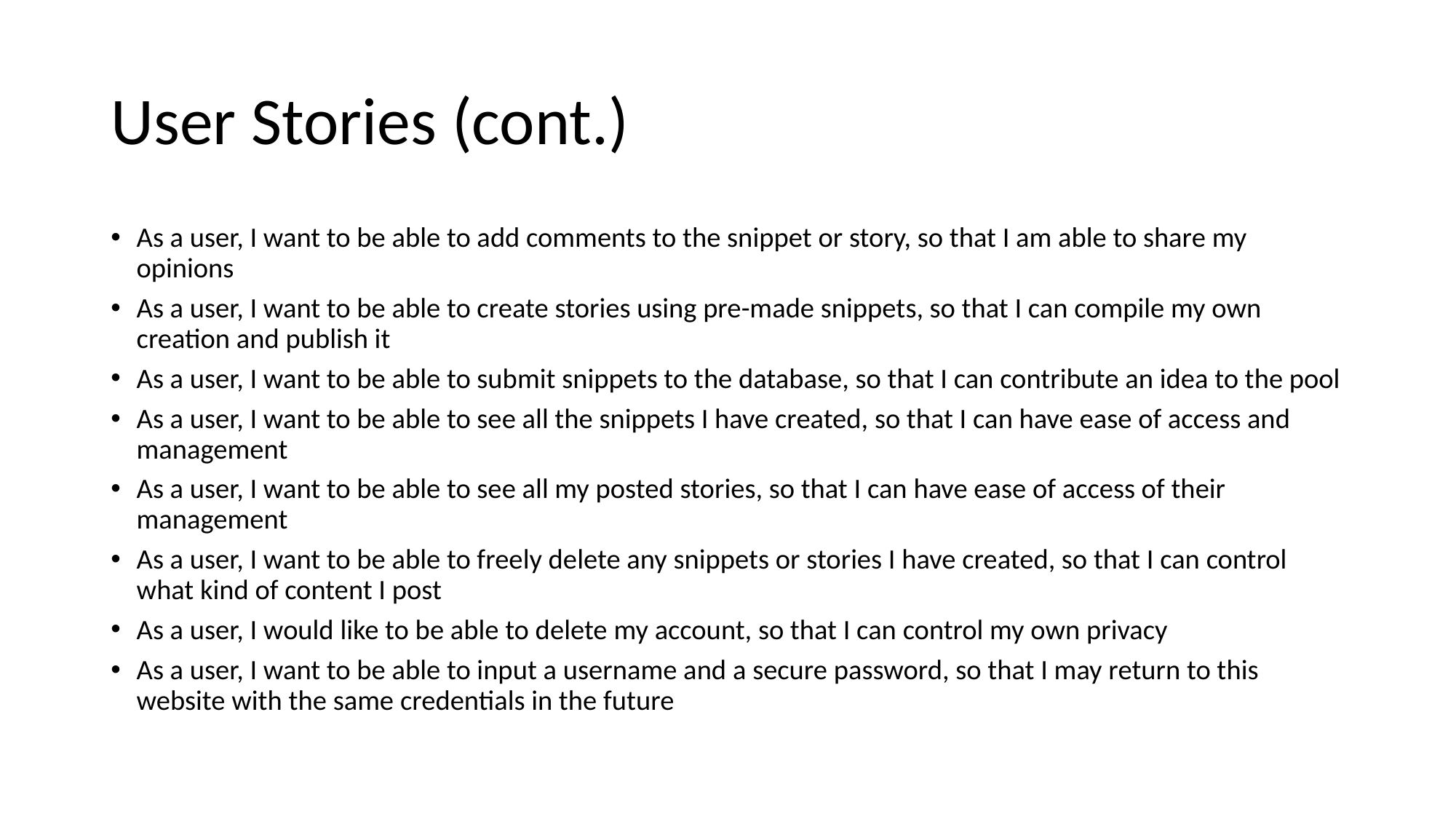

# User Stories (cont.)
As a user, I want to be able to add comments to the snippet or story, so that I am able to share my opinions
As a user, I want to be able to create stories using pre-made snippets, so that I can compile my own creation and publish it
As a user, I want to be able to submit snippets to the database, so that I can contribute an idea to the pool
As a user, I want to be able to see all the snippets I have created, so that I can have ease of access and management
As a user, I want to be able to see all my posted stories, so that I can have ease of access of their management
As a user, I want to be able to freely delete any snippets or stories I have created, so that I can control what kind of content I post
As a user, I would like to be able to delete my account, so that I can control my own privacy
As a user, I want to be able to input a username and a secure password, so that I may return to this website with the same credentials in the future